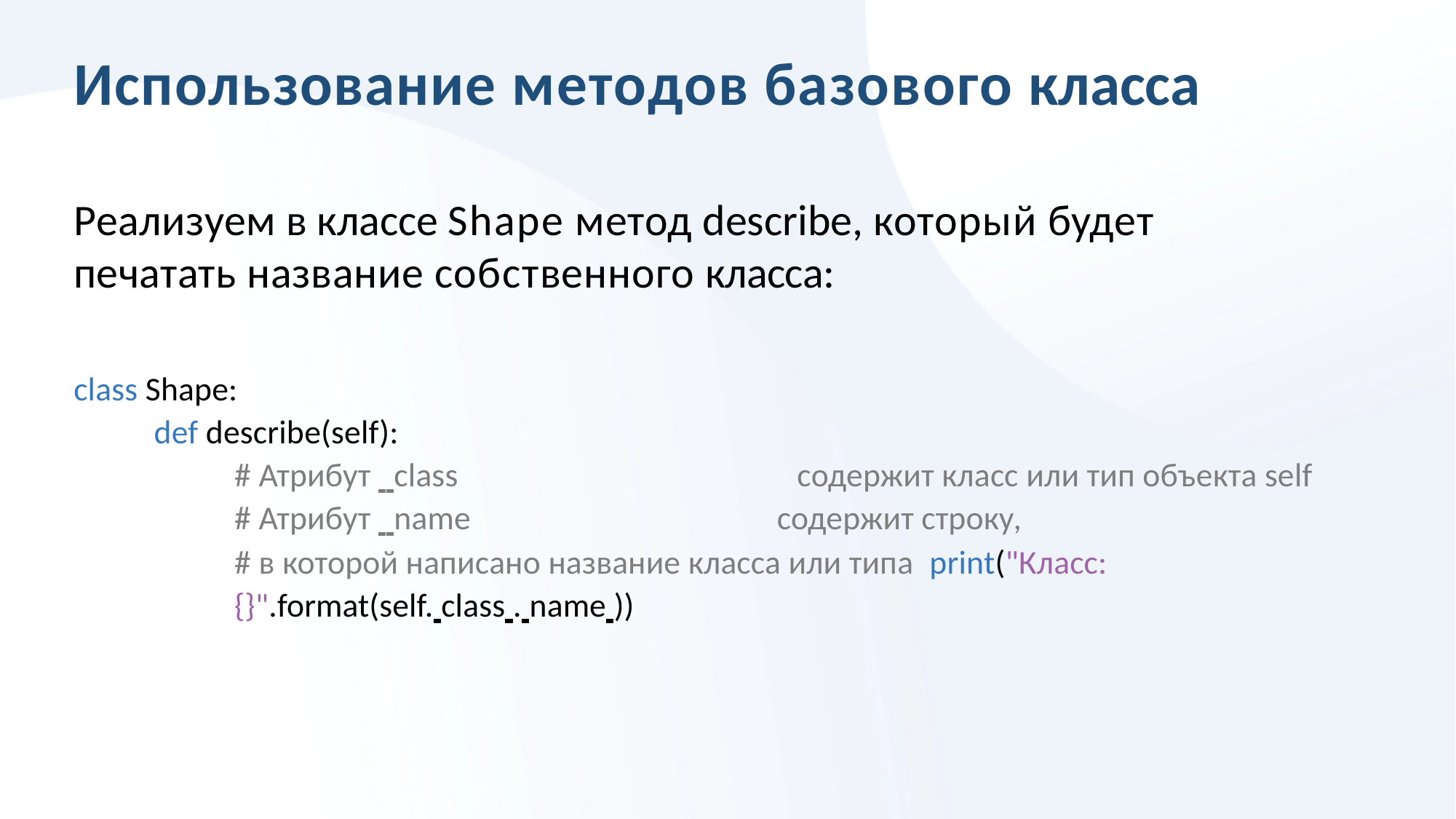

# Использование методов базового класса
Реализуем в классе Shape метод describe, который будет  печатать название собственного класса:

class Shape:
def describe(self):
# Атрибут   class		содержит класс или тип объекта self  # Атрибут   name	содержит строку,
# в которой написано название класса или типа  print("Класс: {}".format(self. class . name ))